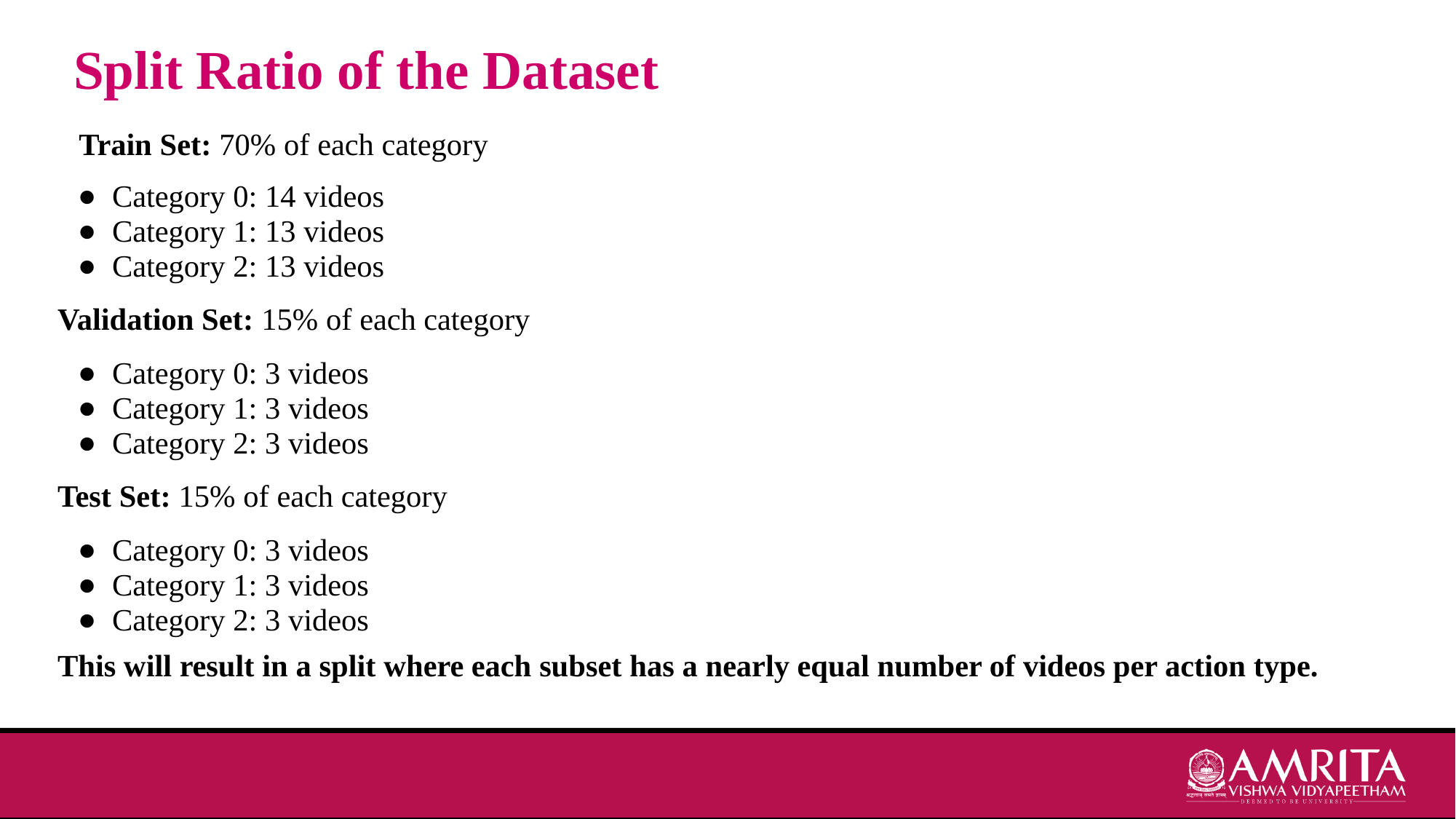

# Split Ratio of the Dataset
Train Set: 70% of each category
Category 0: 14 videos
Category 1: 13 videos
Category 2: 13 videos
Validation Set: 15% of each category
Category 0: 3 videos
Category 1: 3 videos
Category 2: 3 videos
Test Set: 15% of each category
Category 0: 3 videos
Category 1: 3 videos
Category 2: 3 videos
This will result in a split where each subset has a nearly equal number of videos per action type.